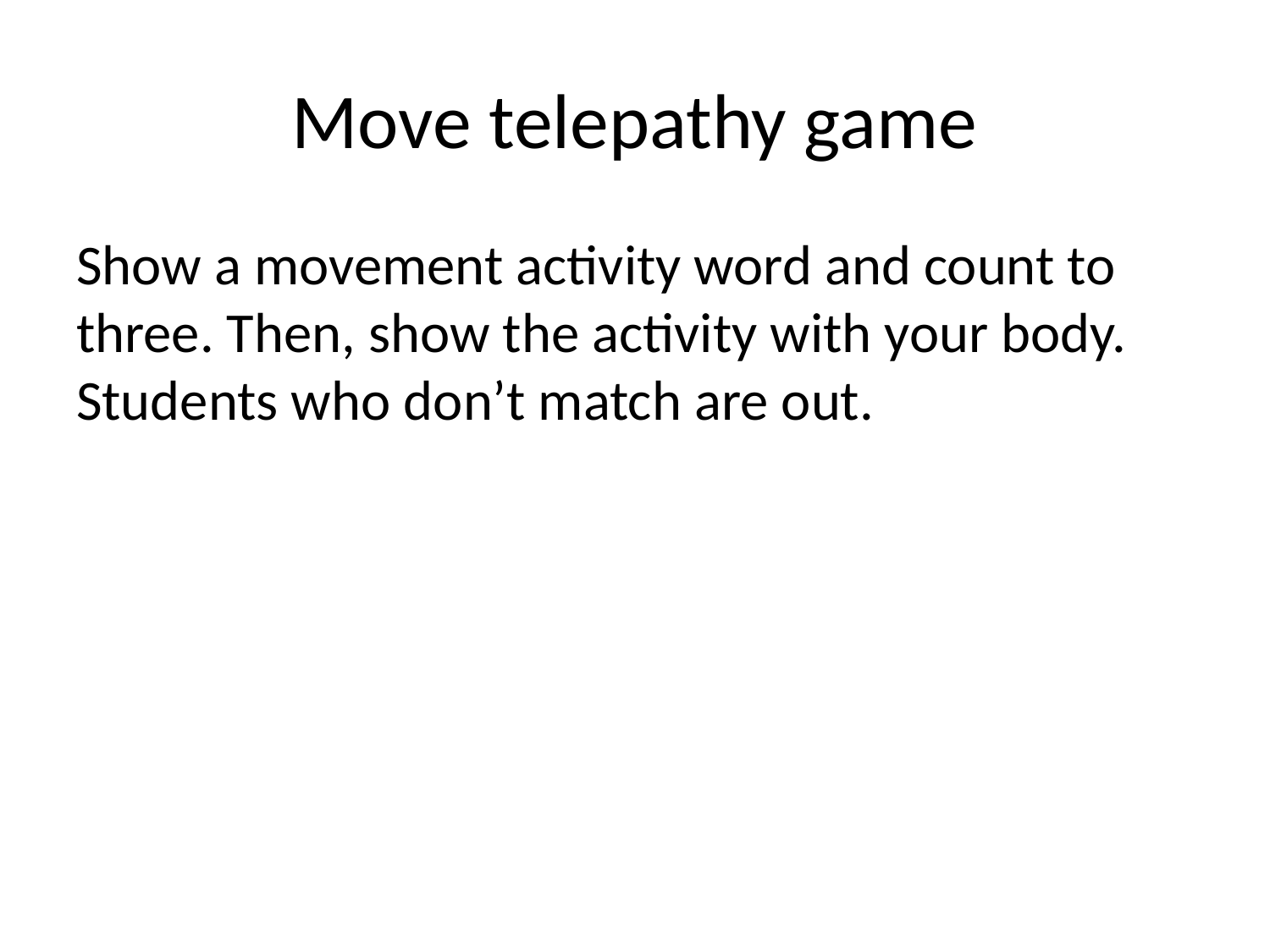

# Move telepathy game
Show a movement activity word and count to three. Then, show the activity with your body. Students who don’t match are out.